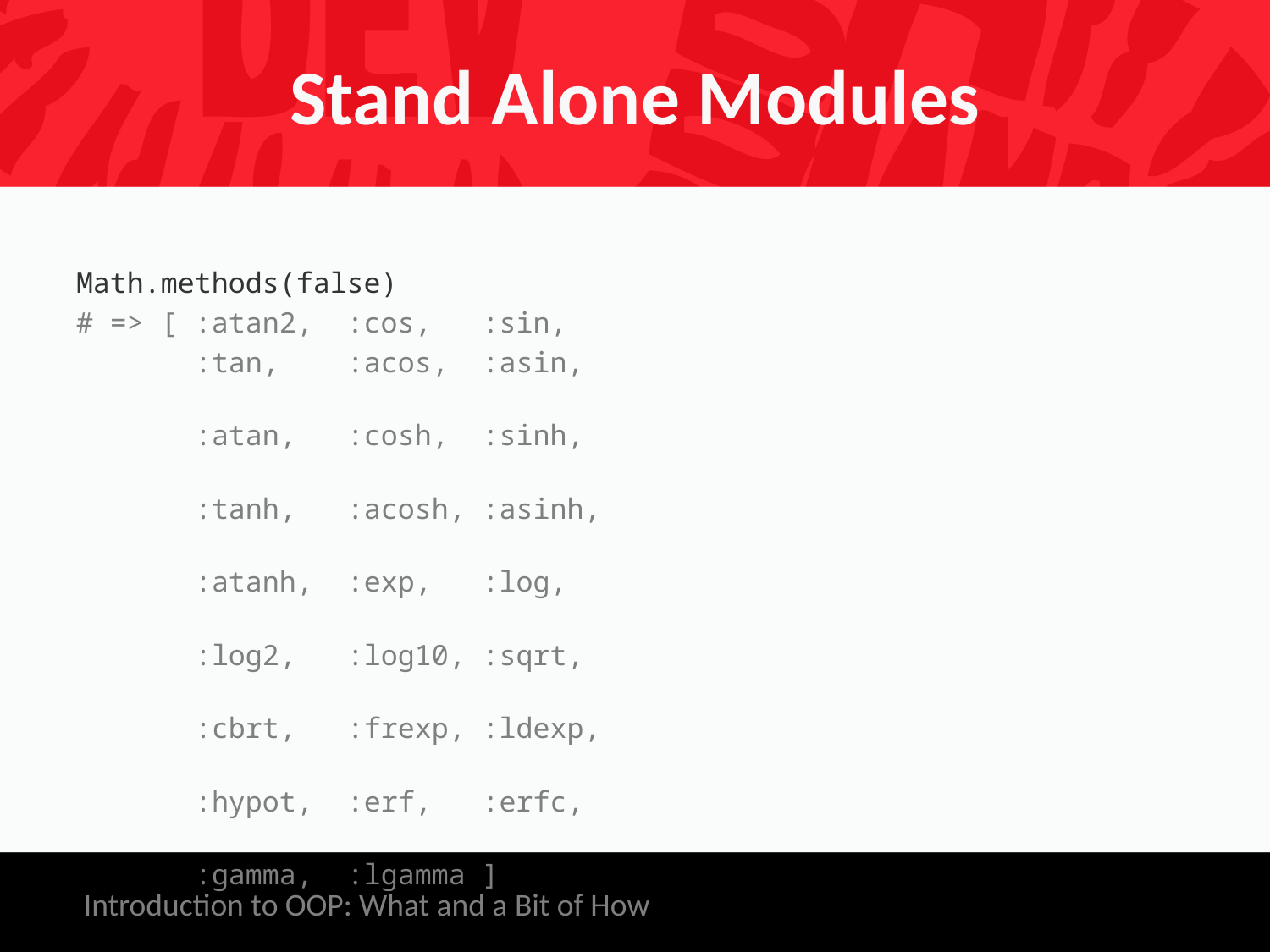

# Stand Alone Modules
Math.methods(false)
# => [ :atan2,  :cos,   :sin,
       :tan,    :acos,  :asin,
       :atan,   :cosh,  :sinh,
       :tanh,   :acosh, :asinh,
       :atanh,  :exp,   :log,
       :log2,   :log10, :sqrt,
       :cbrt,   :frexp, :ldexp,
       :hypot,  :erf,   :erfc,
       :gamma,  :lgamma ]

Introduction to OOP: What and a Bit of How